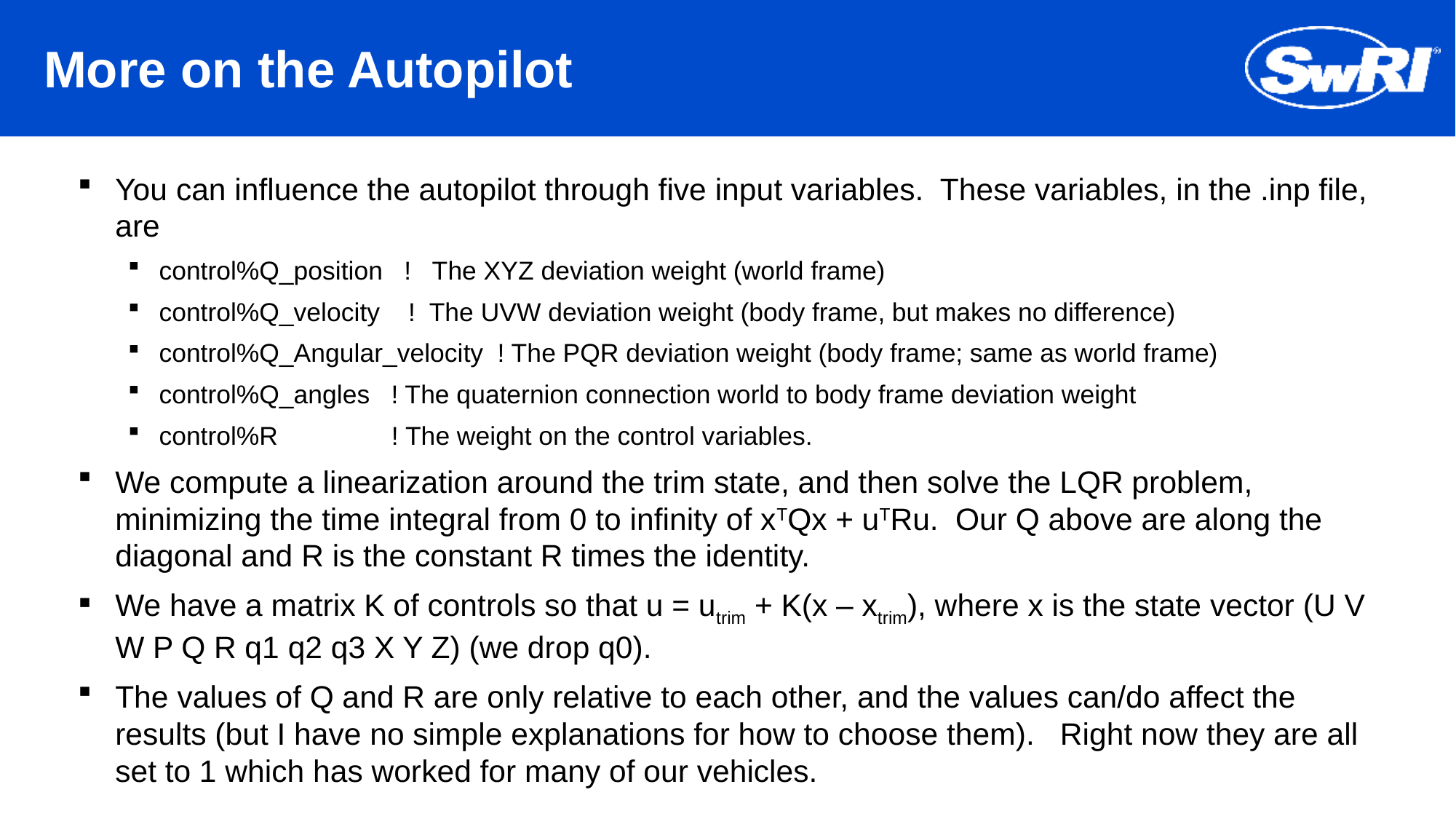

# More on the Autopilot
You can influence the autopilot through five input variables.  These variables, in the .inp file, are
control%Q_position   !   The XYZ deviation weight (world frame)
control%Q_velocity    !  The UVW deviation weight (body frame, but makes no difference)
control%Q_Angular_velocity  ! The PQR deviation weight (body frame; same as world frame)
control%Q_angles   ! The quaternion connection world to body frame deviation weight
control%R                ! The weight on the control variables.
We compute a linearization around the trim state, and then solve the LQR problem, minimizing the time integral from 0 to infinity of xTQx + uTRu.  Our Q above are along the diagonal and R is the constant R times the identity.
We have a matrix K of controls so that u = utrim + K(x – xtrim), where x is the state vector (U V W P Q R q1 q2 q3 X Y Z) (we drop q0).
The values of Q and R are only relative to each other, and the values can/do affect the results (but I have no simple explanations for how to choose them).   Right now they are all set to 1 which has worked for many of our vehicles.